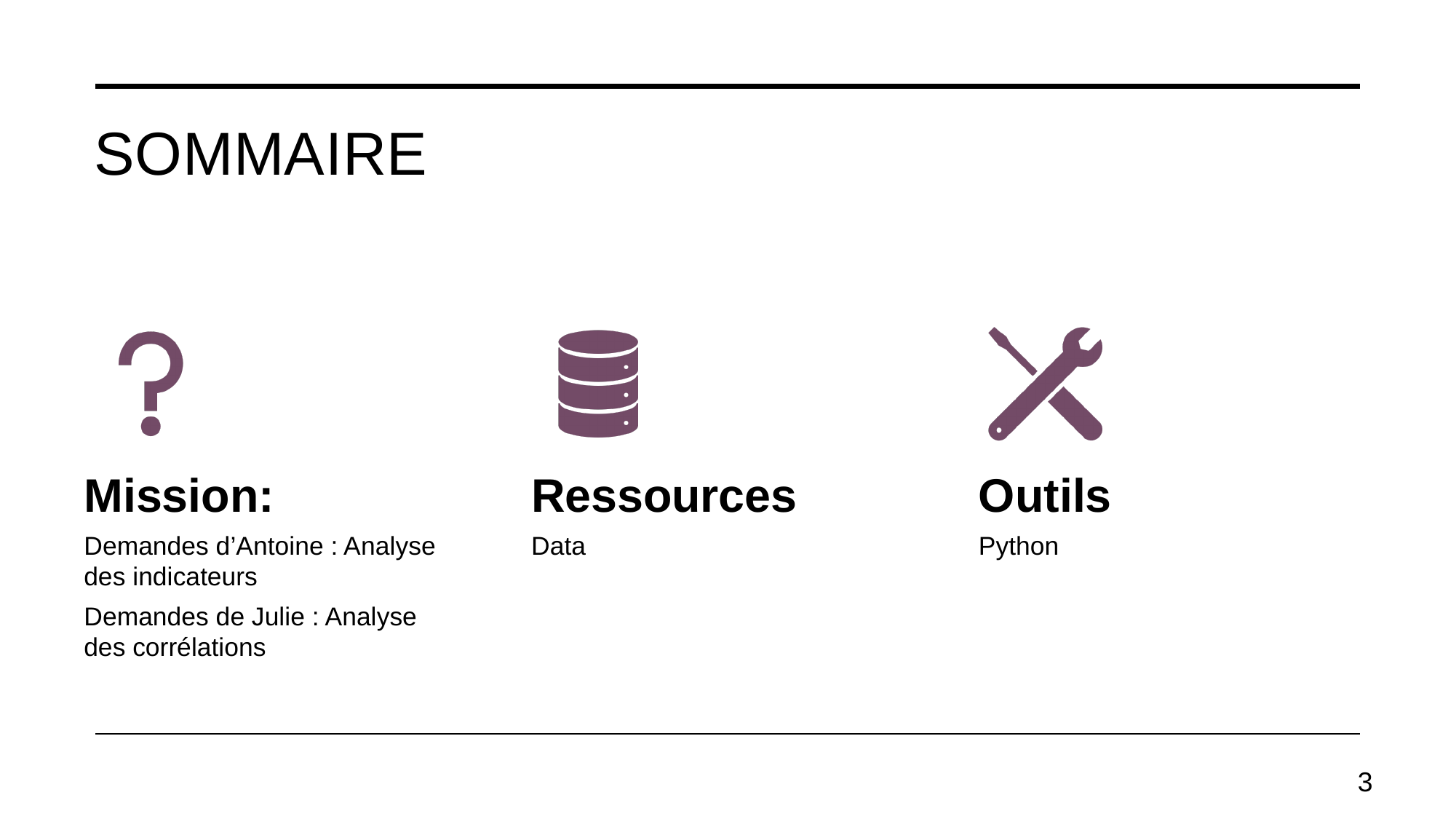

# Sommaire
Mission:
Demandes d’Antoine : Analyse des indicateurs
Demandes de Julie : Analyse des corrélations
Ressources
Data
Outils
Python
3